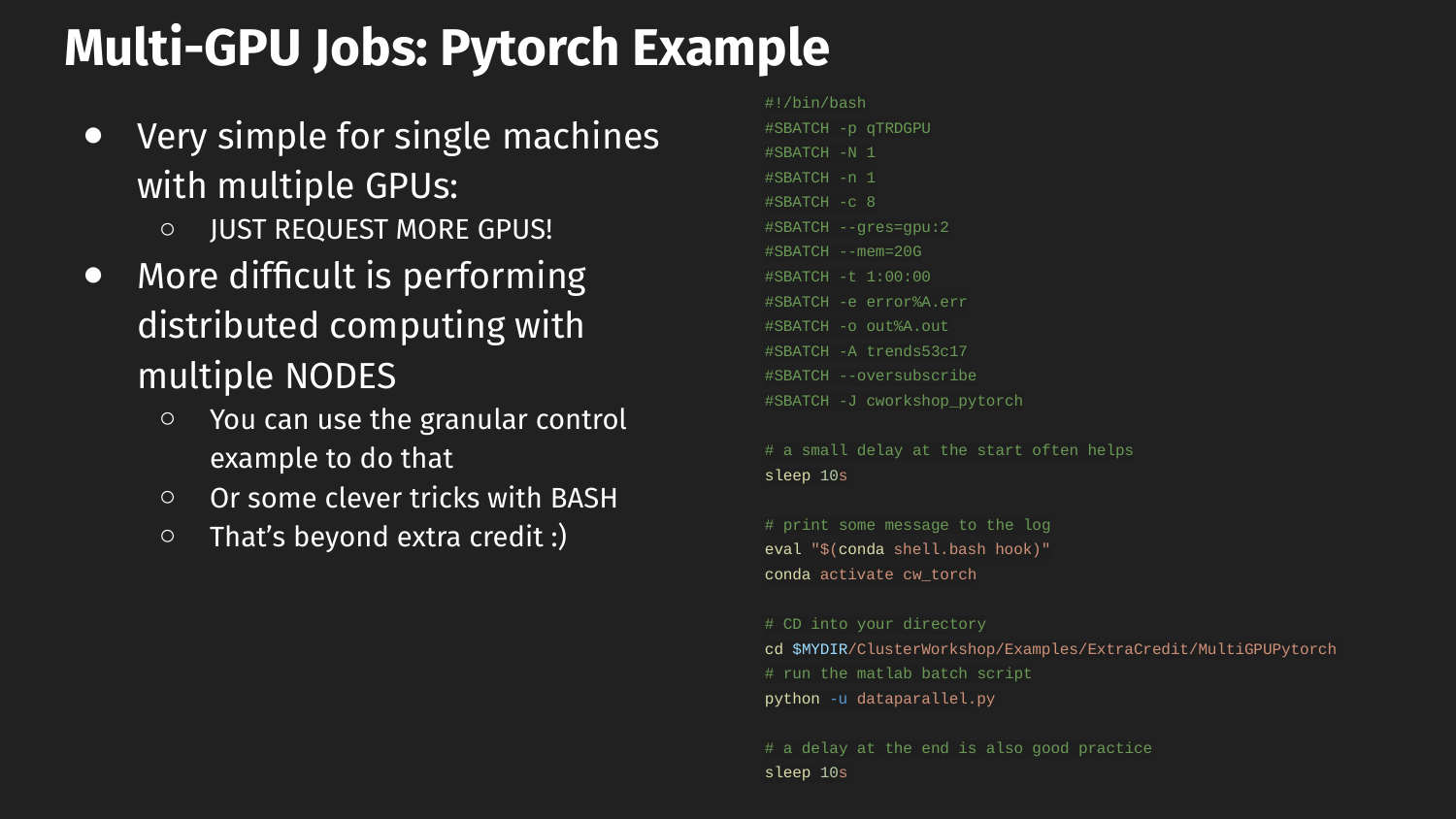

# Multi-GPU Jobs: Pytorch Example
#!/bin/bash
#SBATCH -p qTRDGPU
#SBATCH -N 1
#SBATCH -n 1
#SBATCH -c 8
#SBATCH --gres=gpu:2
#SBATCH --mem=20G
#SBATCH -t 1:00:00
#SBATCH -e error%A.err
#SBATCH -o out%A.out
#SBATCH -A trends53c17
#SBATCH --oversubscribe
#SBATCH -J cworkshop_pytorch

# a small delay at the start often helps
sleep 10s

# print some message to the log
eval "$(conda shell.bash hook)"
conda activate cw_torch

# CD into your directory
cd $MYDIR/ClusterWorkshop/Examples/ExtraCredit/MultiGPUPytorch
# run the matlab batch script
python -u dataparallel.py

# a delay at the end is also good practice
sleep 10s
Very simple for single machines with multiple GPUs:
JUST REQUEST MORE GPUS!
More difficult is performing distributed computing with multiple NODES
You can use the granular control example to do that
Or some clever tricks with BASH
That’s beyond extra credit :)